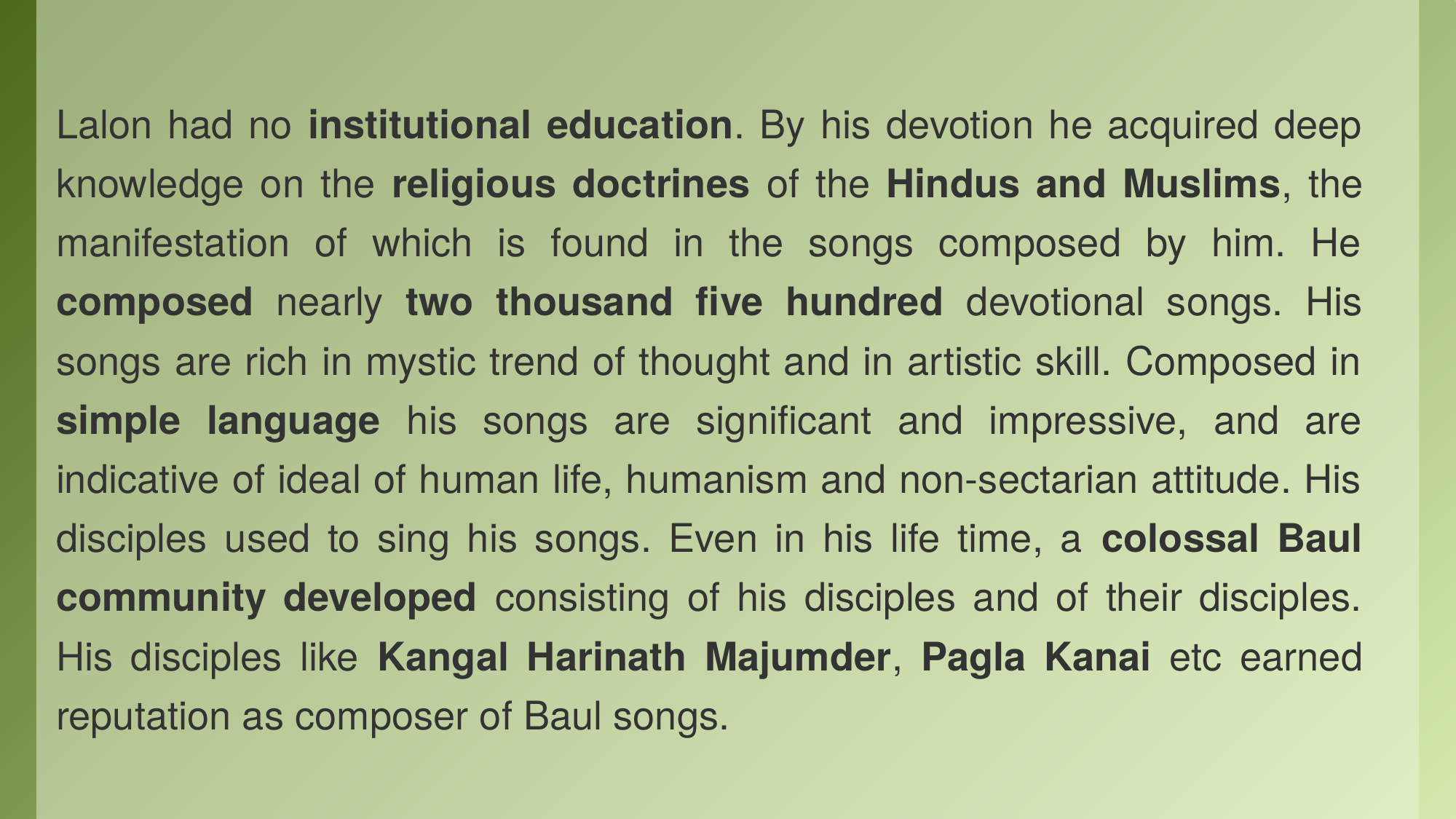

Lalon had no institutional education. By his devotion he acquired deep knowledge on the religious doctrines of the Hindus and Muslims, the manifestation of which is found in the songs composed by him. He composed nearly two thousand five hundred devotional songs. His songs are rich in mystic trend of thought and in artistic skill. Composed in simple language his songs are significant and impressive, and are indicative of ideal of human life, humanism and non-sectarian attitude. His disciples used to sing his songs. Even in his life time, a colossal Baul community developed consisting of his disciples and of their disciples. His disciples like Kangal Harinath Majumder, Pagla Kanai etc earned reputation as composer of Baul songs.